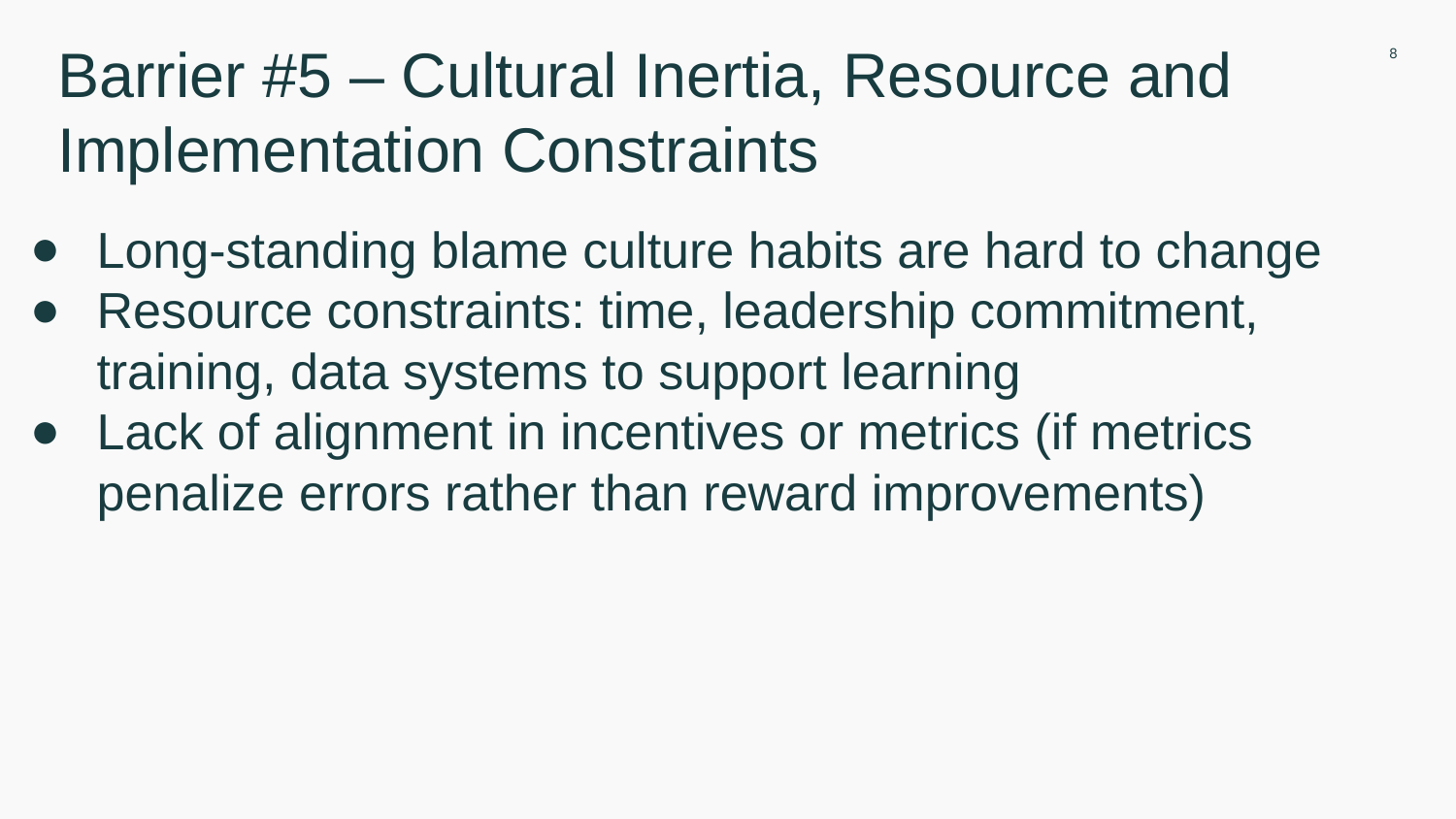

Barrier #5 – Cultural Inertia, Resource and Implementation Constraints
8
# Long-standing blame culture habits are hard to change
Resource constraints: time, leadership commitment, training, data systems to support learning
Lack of alignment in incentives or metrics (if metrics penalize errors rather than reward improvements)